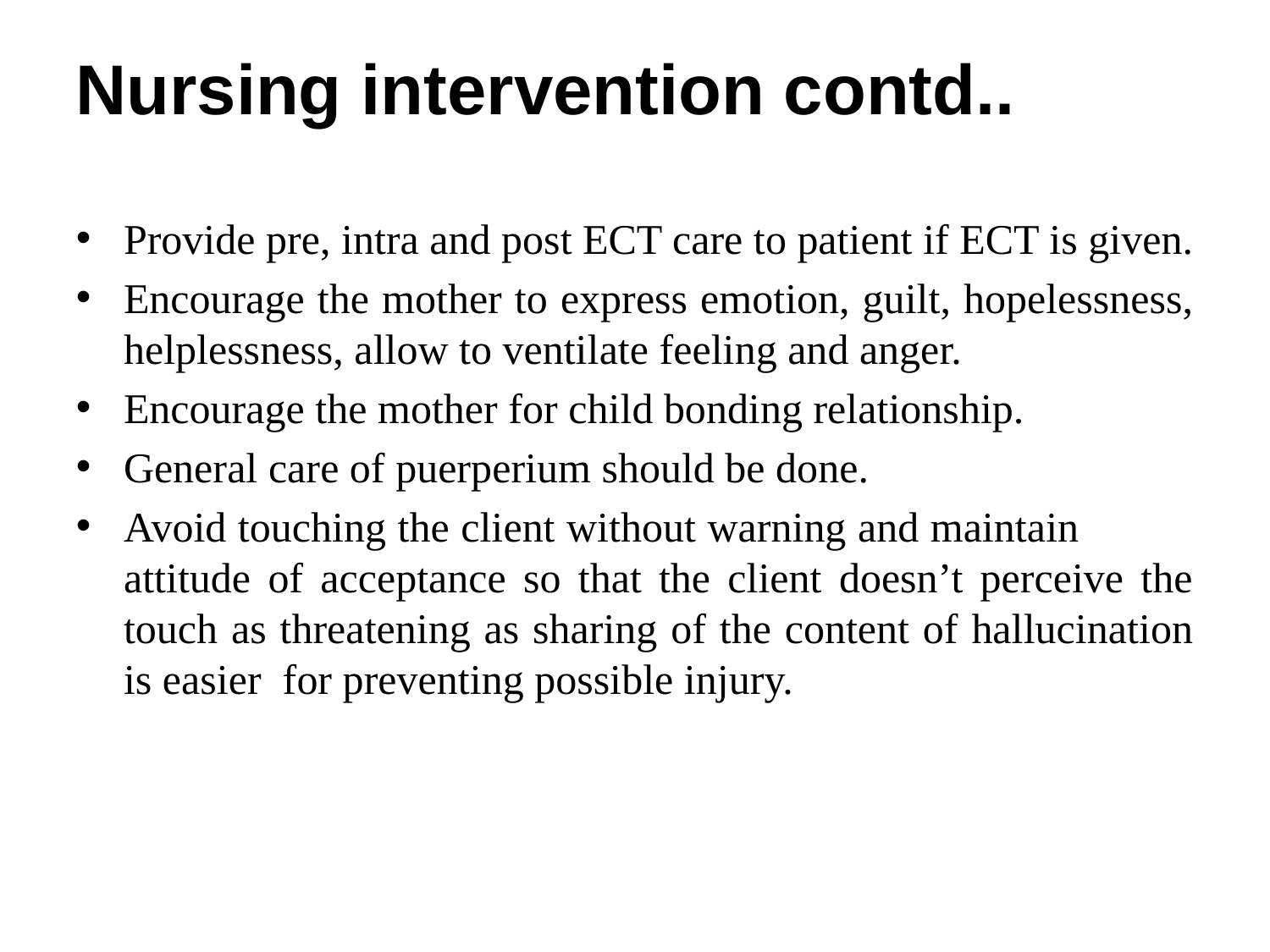

# Nursing intervention contd..
Provide pre, intra and post ECT care to patient if ECT is given.
Encourage the mother to express emotion, guilt, hopelessness, helplessness, allow to ventilate feeling and anger.
Encourage the mother for child bonding relationship.
General care of puerperium should be done.
Avoid touching the client without warning and maintain           attitude of acceptance so that the client doesn’t perceive the touch as threatening as sharing of the content of hallucination is easier  for preventing possible injury.